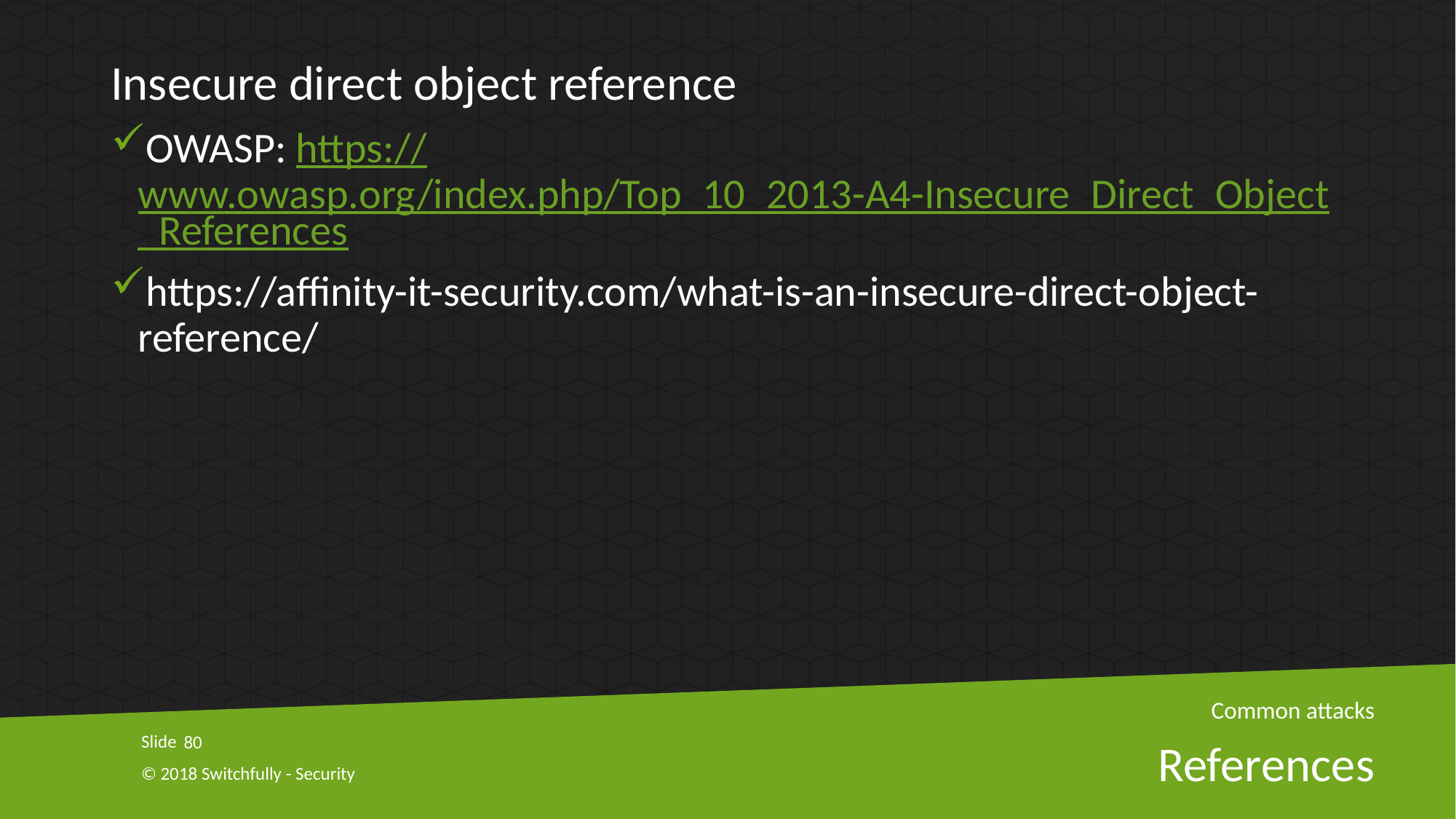

Insecure direct object reference
OWASP: https://www.owasp.org/index.php/Top_10_2013-A4-Insecure_Direct_Object_References
https://affinity-it-security.com/what-is-an-insecure-direct-object-reference/

Common attacks
80
# References
© 2018 Switchfully - Security